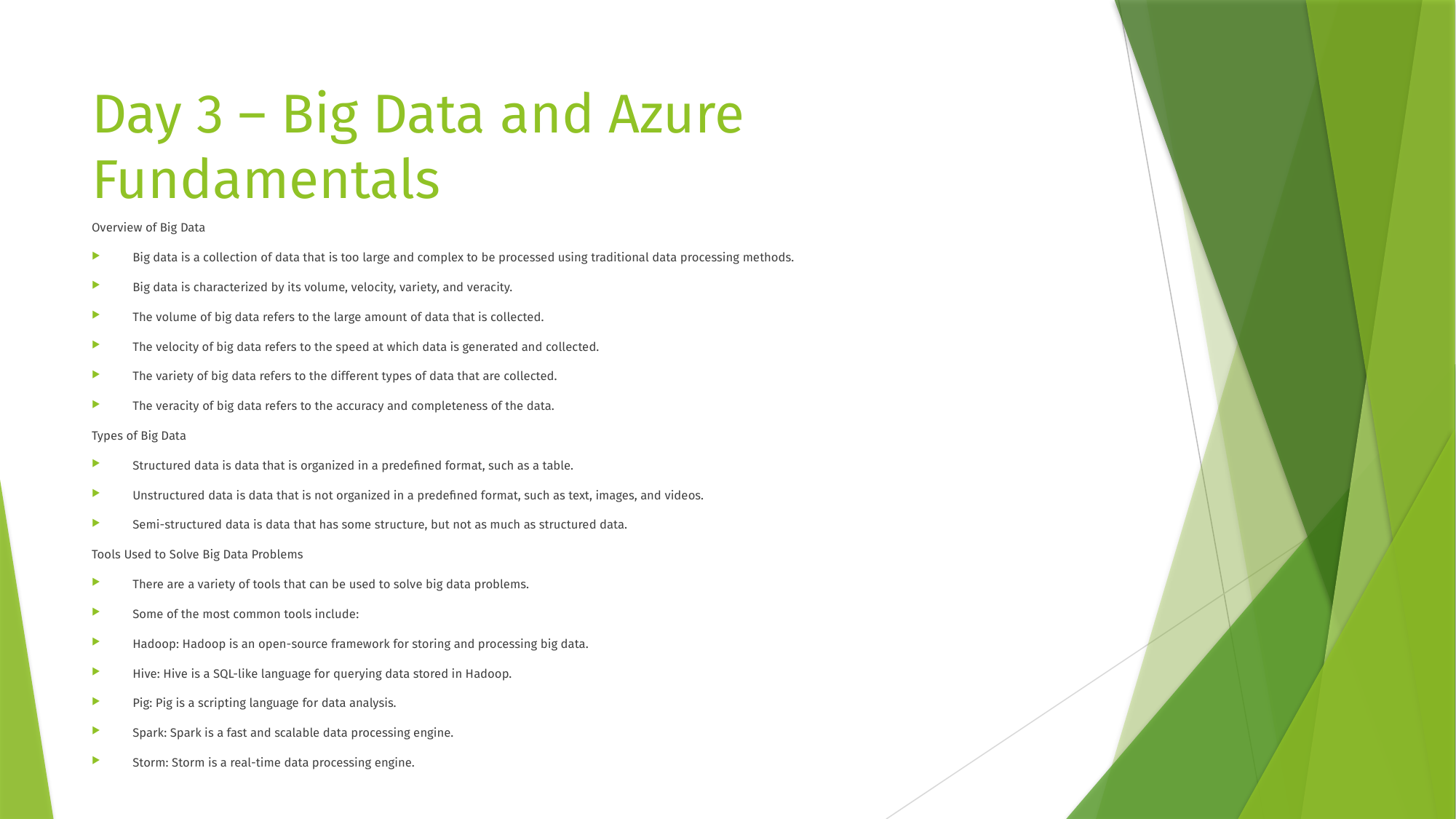

# Day 3 – Big Data and Azure Fundamentals
Overview of Big Data
Big data is a collection of data that is too large and complex to be processed using traditional data processing methods.
Big data is characterized by its volume, velocity, variety, and veracity.
The volume of big data refers to the large amount of data that is collected.
The velocity of big data refers to the speed at which data is generated and collected.
The variety of big data refers to the different types of data that are collected.
The veracity of big data refers to the accuracy and completeness of the data.
Types of Big Data
Structured data is data that is organized in a predefined format, such as a table.
Unstructured data is data that is not organized in a predefined format, such as text, images, and videos.
Semi-structured data is data that has some structure, but not as much as structured data.
Tools Used to Solve Big Data Problems
There are a variety of tools that can be used to solve big data problems.
Some of the most common tools include:
Hadoop: Hadoop is an open-source framework for storing and processing big data.
Hive: Hive is a SQL-like language for querying data stored in Hadoop.
Pig: Pig is a scripting language for data analysis.
Spark: Spark is a fast and scalable data processing engine.
Storm: Storm is a real-time data processing engine.